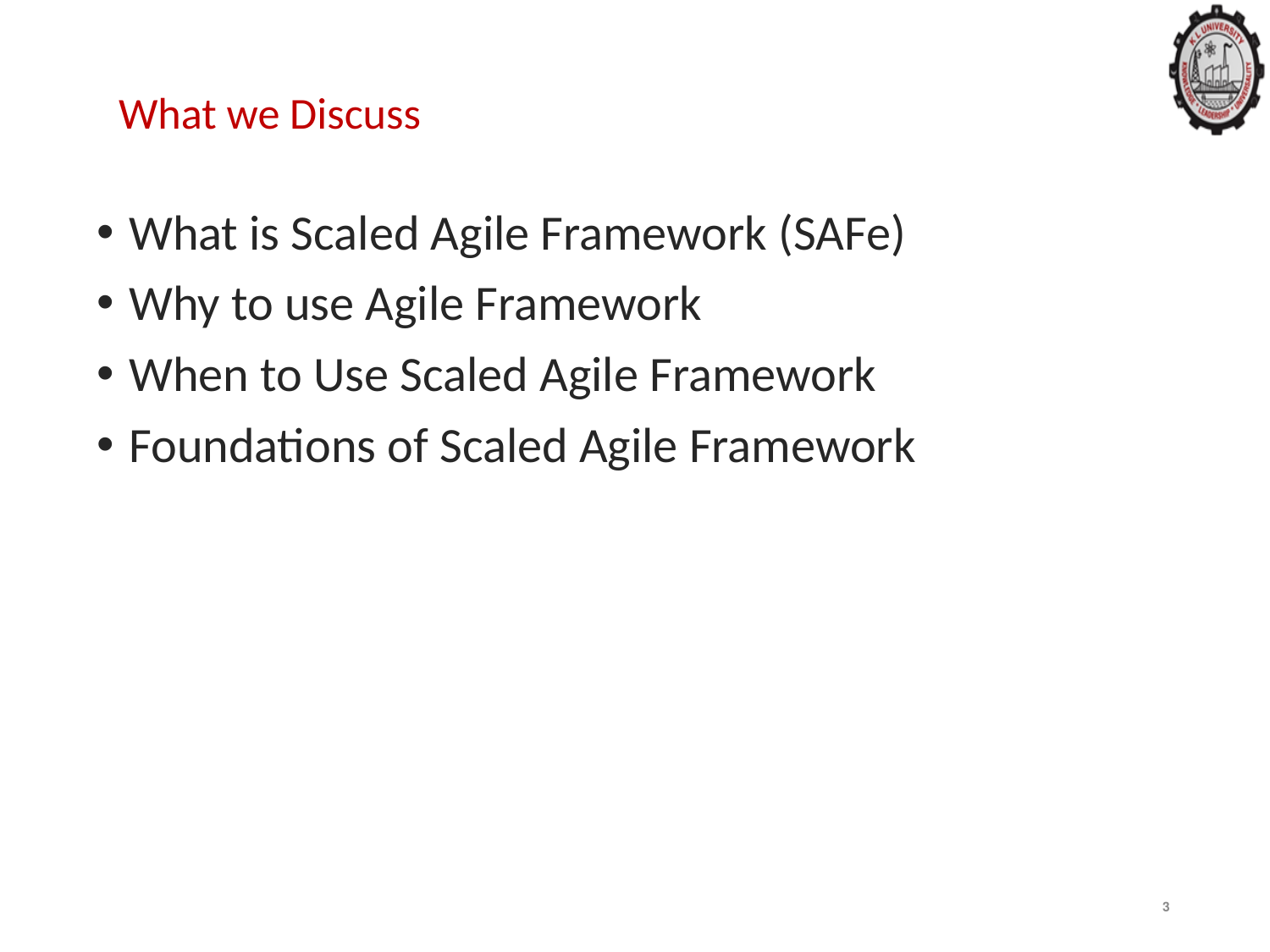

# What we Discuss
What is Scaled Agile Framework (SAFe)
Why to use Agile Framework
When to Use Scaled Agile Framework
Foundations of Scaled Agile Framework
3